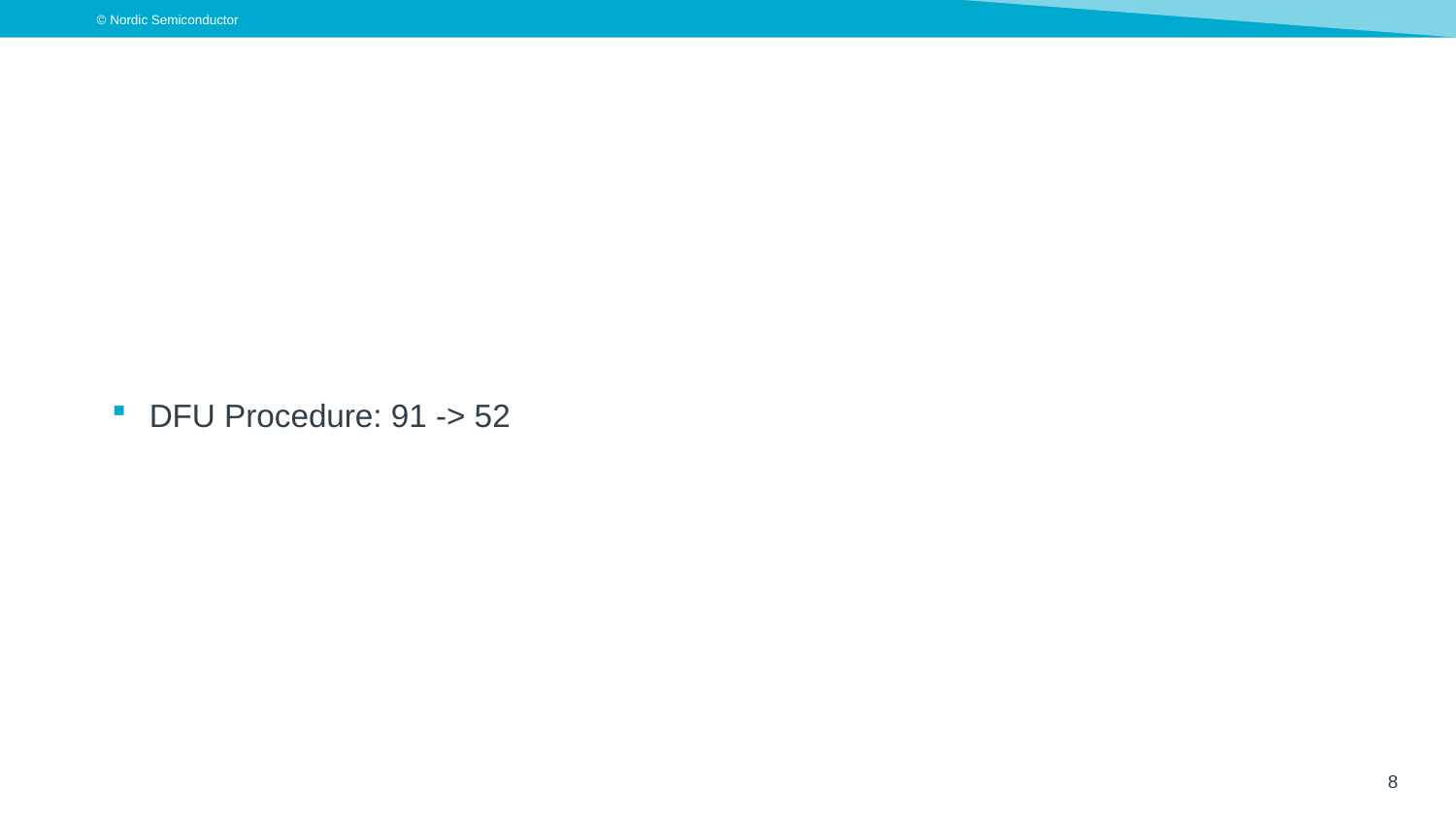

#

DFU Procedure: 91 -> 52
8